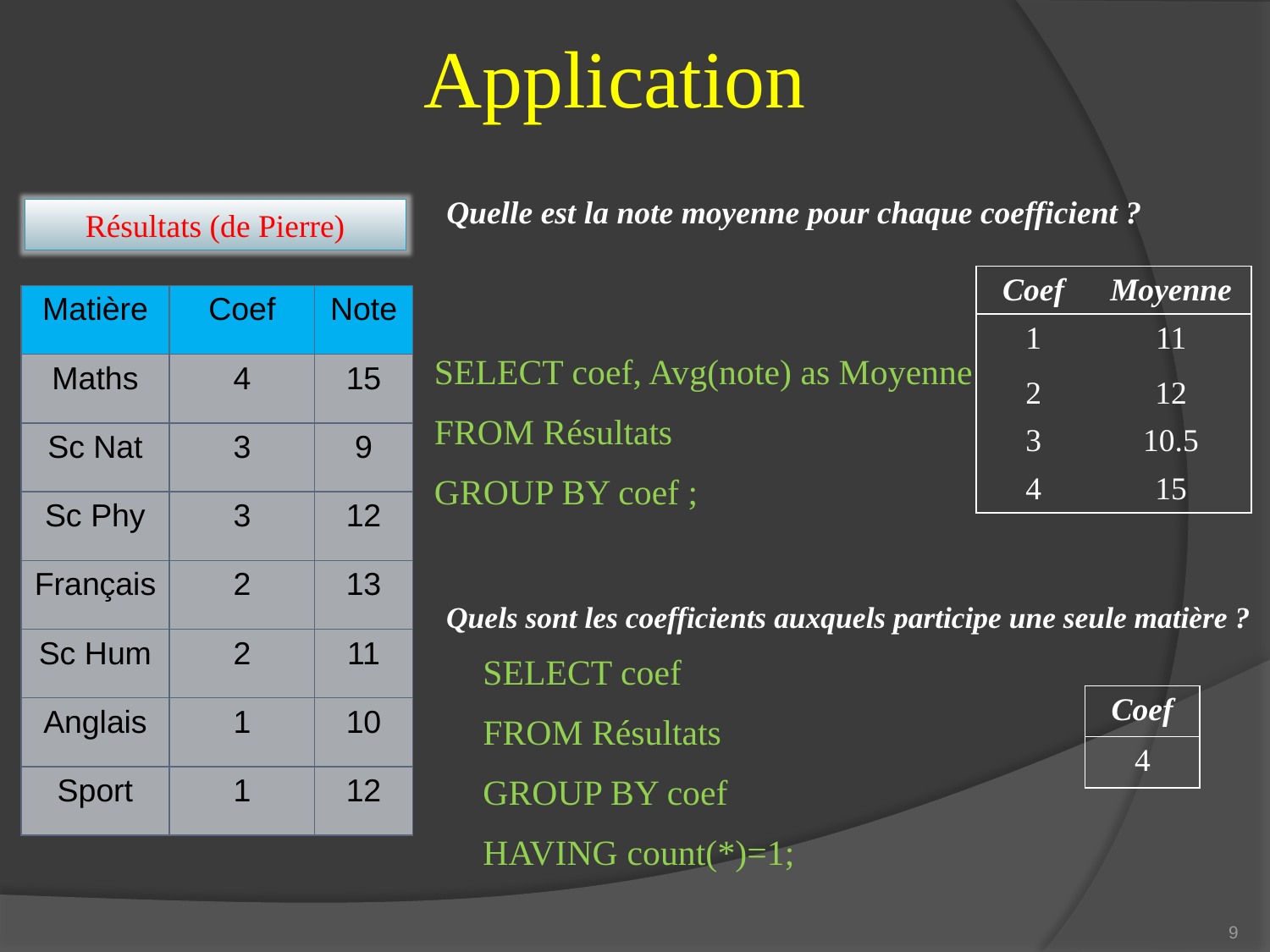

# Application
Quelle est la note moyenne pour chaque coefficient ?
Résultats (de Pierre)
| Coef | Moyenne |
| --- | --- |
| 1 | 11 |
| 2 | 12 |
| 3 | 10.5 |
| 4 | 15 |
| Matière | Coef | Note |
| --- | --- | --- |
| Maths | 4 | 15 |
| Sc Nat | 3 | 9 |
| Sc Phy | 3 | 12 |
| Français | 2 | 13 |
| Sc Hum | 2 | 11 |
| Anglais | 1 | 10 |
| Sport | 1 | 12 |
SELECT coef, Avg(note) as Moyenne
FROM Résultats
GROUP BY coef ;
Quels sont les coefficients auxquels participe une seule matière ?
SELECT coef
FROM Résultats
GROUP BY coef
HAVING count(*)=1;
| Coef |
| --- |
| 4 |
9